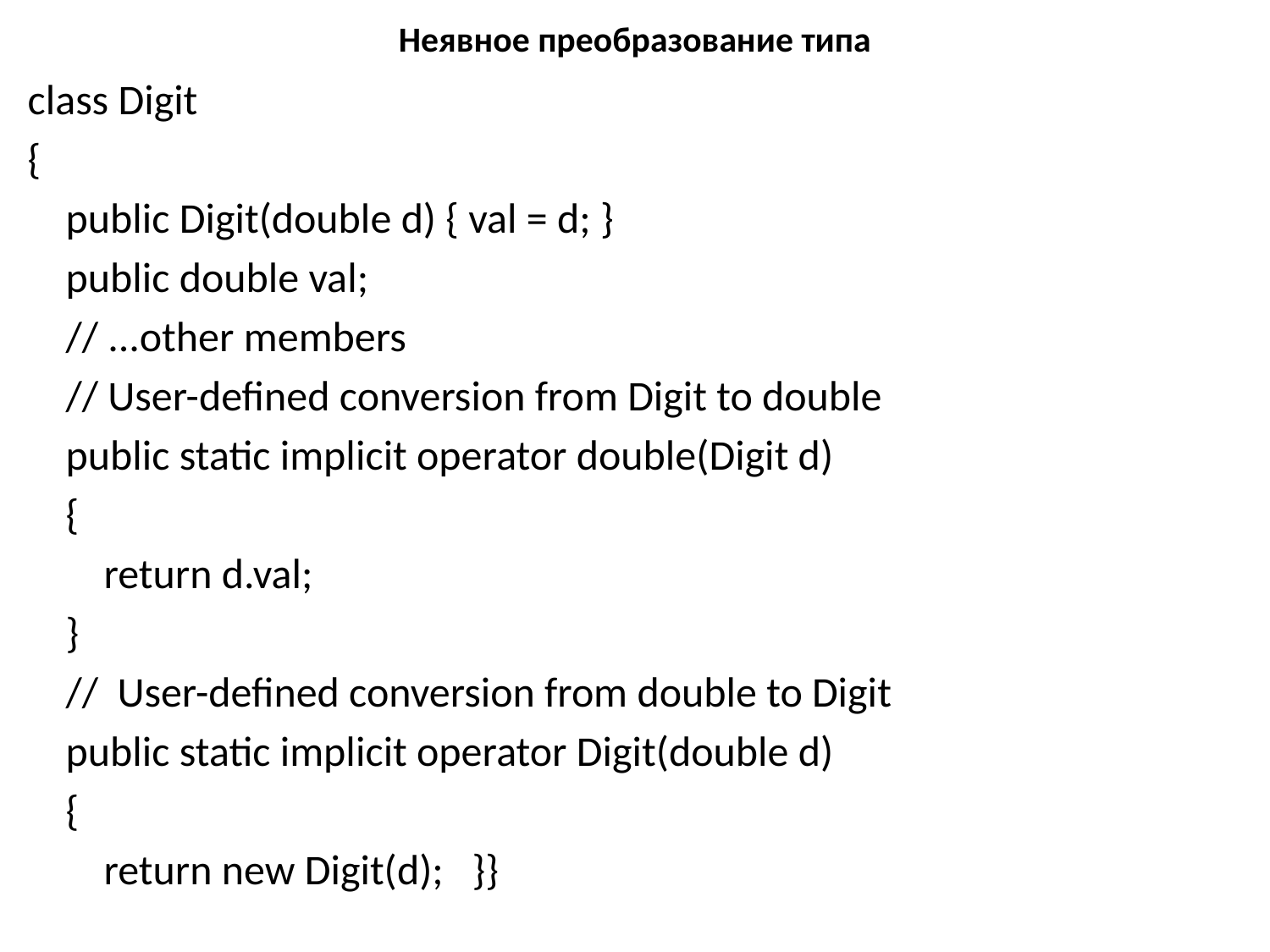

# Неявное преобразование типа
class Digit
{
    public Digit(double d) { val = d; }
    public double val;
    // ...other members
    // User-defined conversion from Digit to double
    public static implicit operator double(Digit d)
    {
        return d.val;
    }
    //  User-defined conversion from double to Digit
    public static implicit operator Digit(double d)
    {
        return new Digit(d);   }}